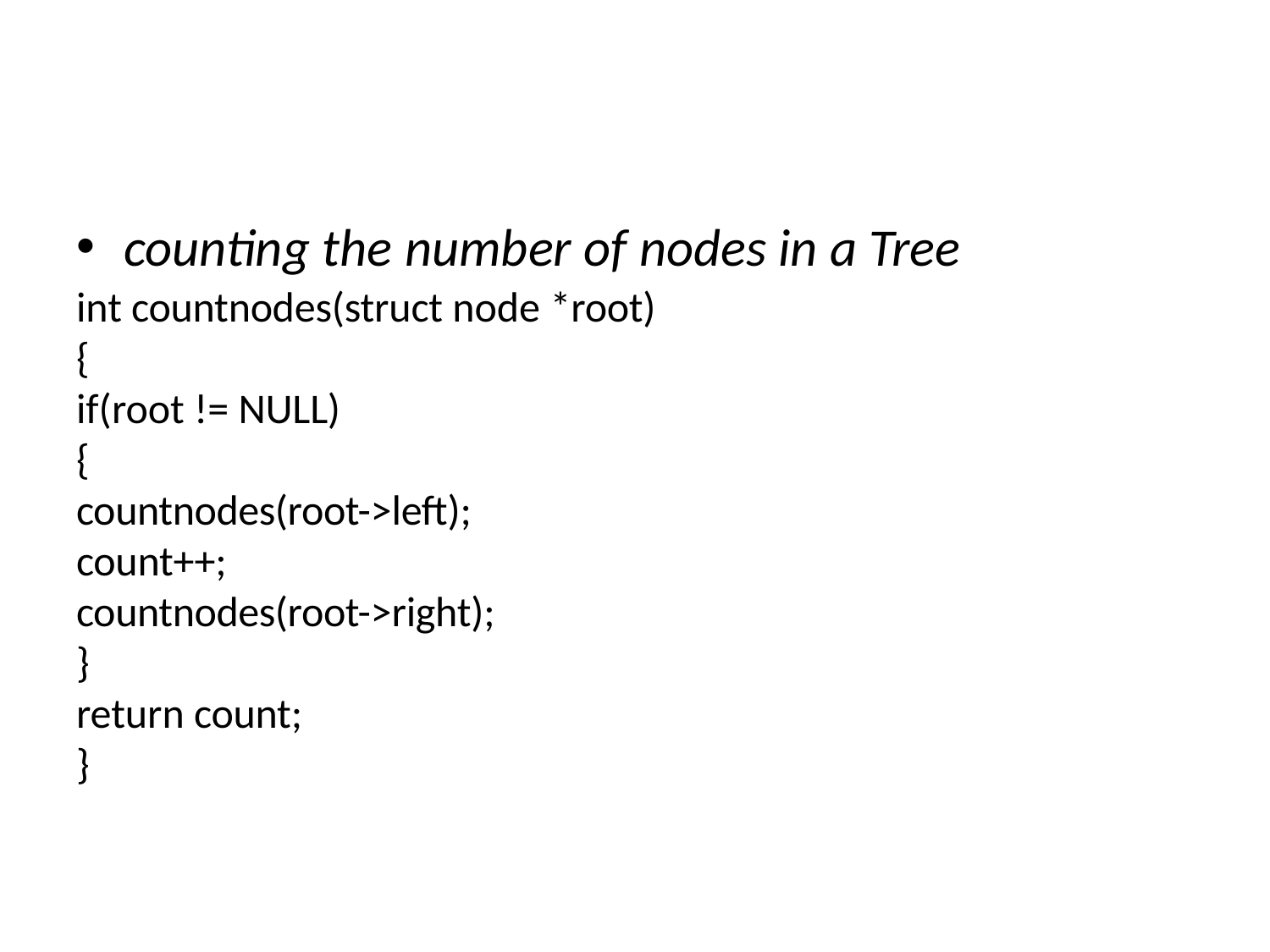

counting the number of nodes in a Tree
int countnodes(struct node *root)
{
if(root != NULL)
{
countnodes(root->left); count++; countnodes(root->right);
}
return count;
}